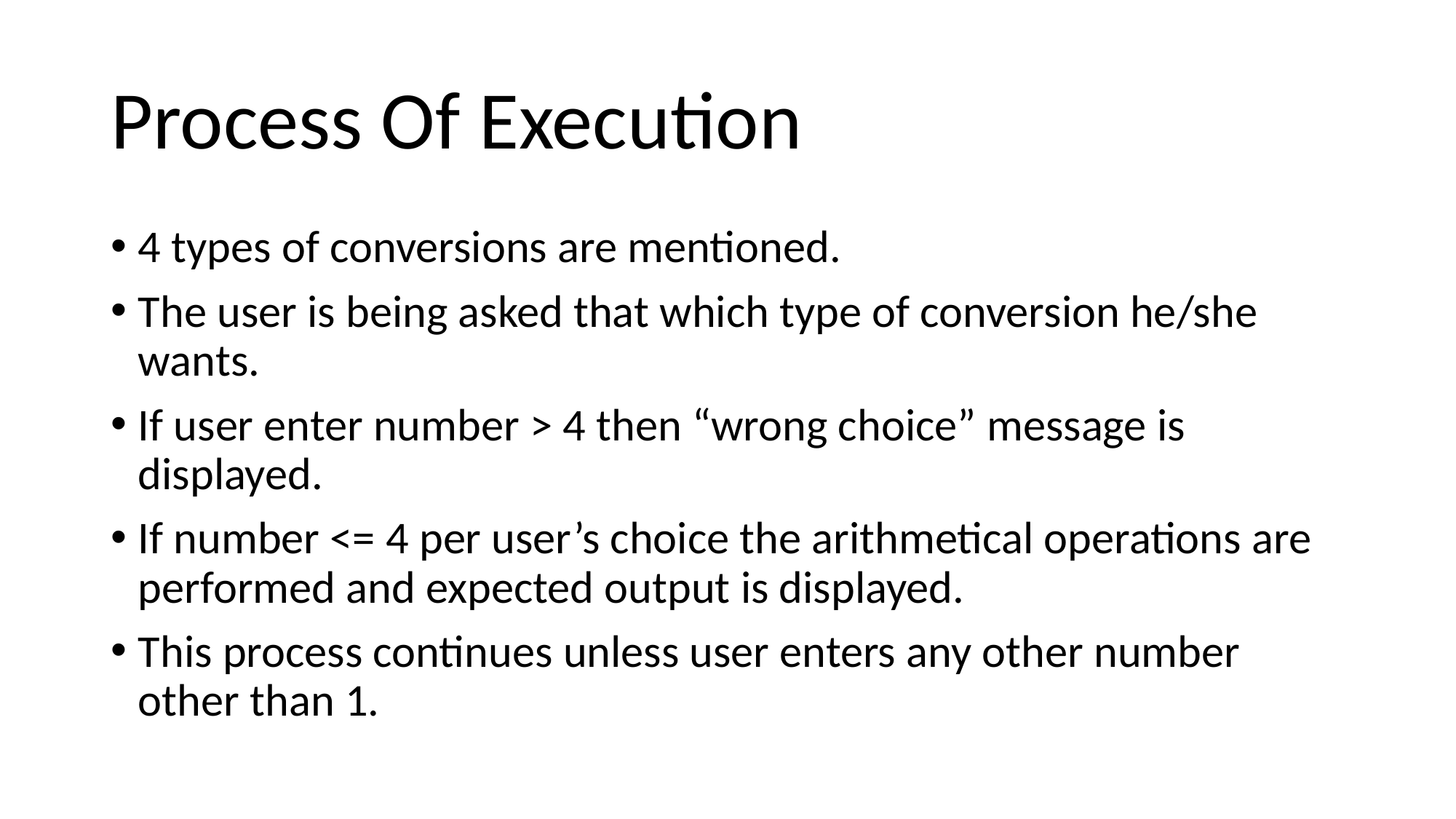

# Process Of Execution
4 types of conversions are mentioned.
The user is being asked that which type of conversion he/she wants.
If user enter number > 4 then “wrong choice” message is displayed.
If number <= 4 per user’s choice the arithmetical operations are performed and expected output is displayed.
This process continues unless user enters any other number other than 1.